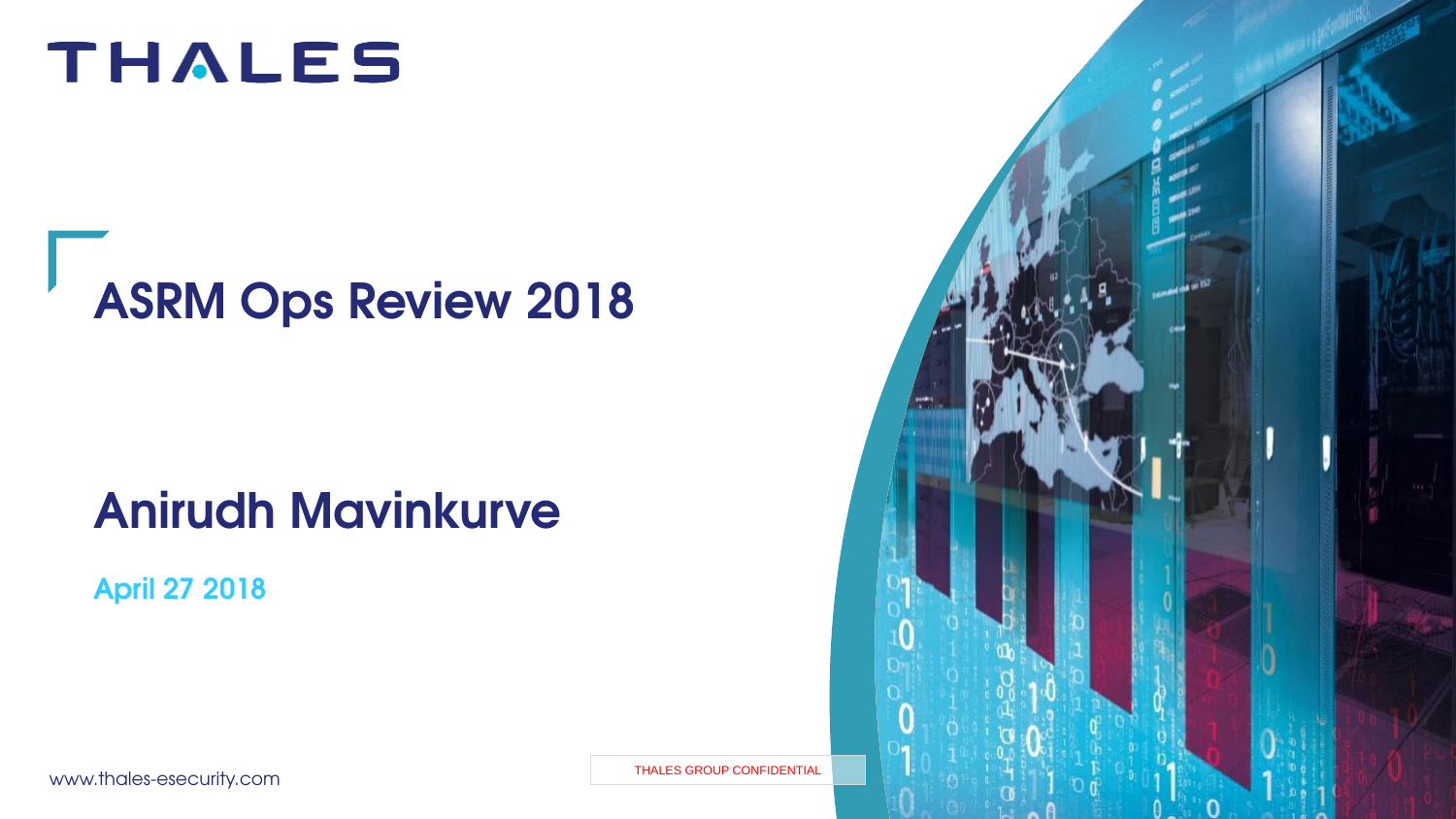

ASRM Ops Review 2018

Anirudh Mavinkurve

April 27 2018